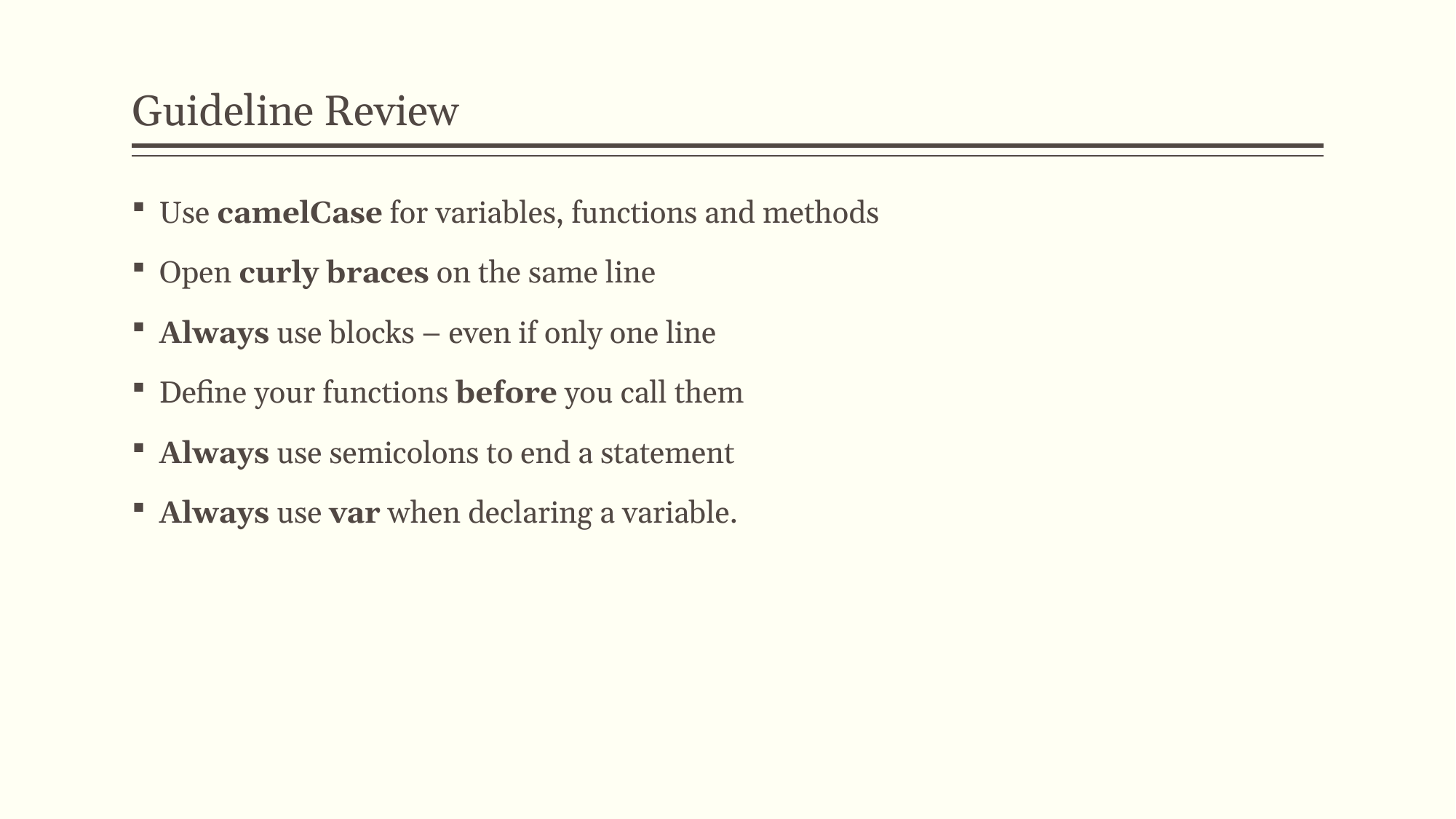

# Guideline Review
Use camelCase for variables, functions and methods
Open curly braces on the same line
Always use blocks – even if only one line
Define your functions before you call them
Always use semicolons to end a statement
Always use var when declaring a variable.